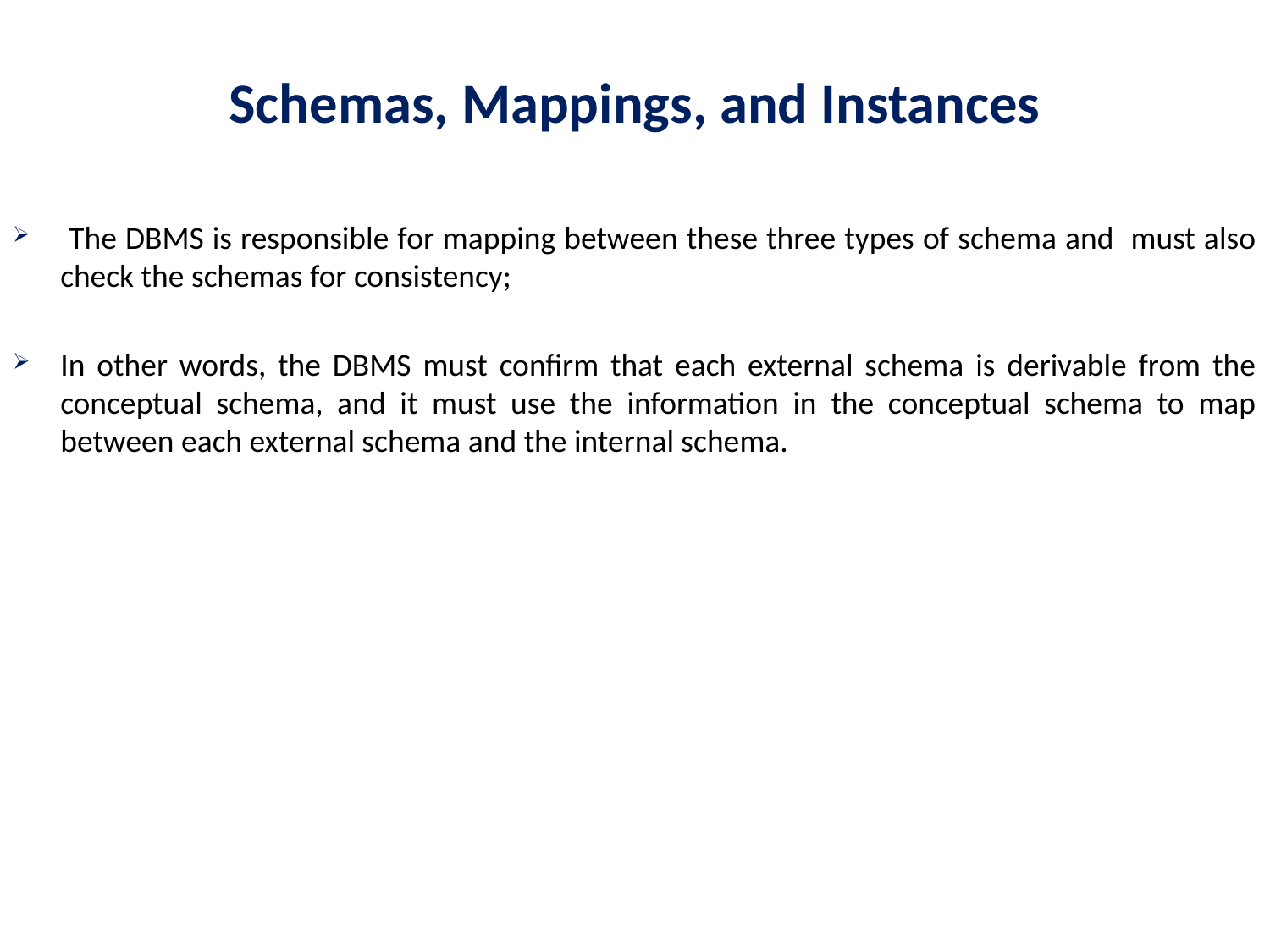

# Schemas, Mappings, and Instances
 The DBMS is responsible for mapping between these three types of schema and  must also check the schemas for consistency;

In other words, the DBMS must confirm that each external schema is derivable from the conceptual schema, and it must use the information in the conceptual schema to map between each external schema and the internal schema.